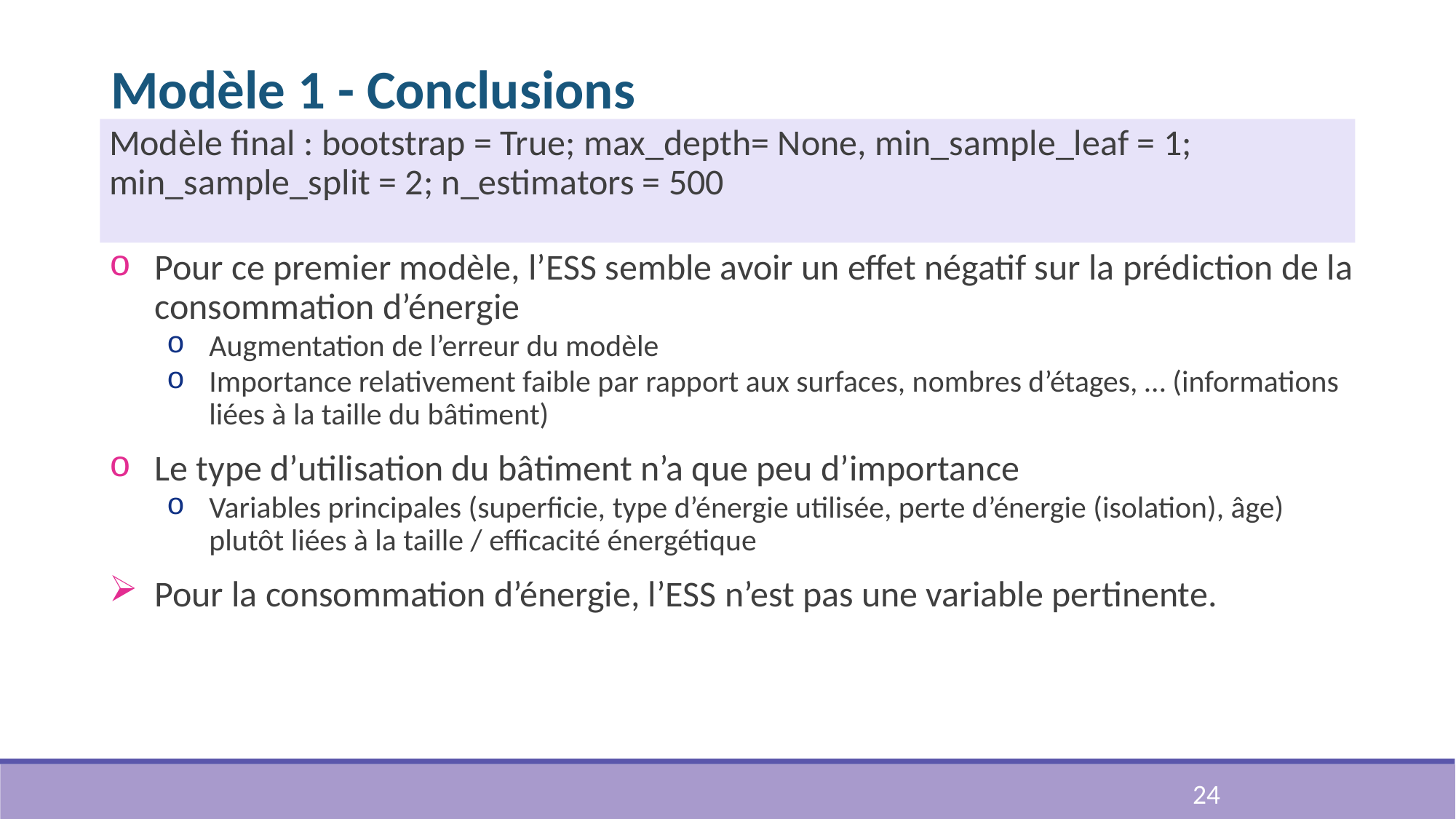

# Modèle 1 - Conclusions
Modèle final : bootstrap = True; max_depth= None, min_sample_leaf = 1; min_sample_split = 2; n_estimators = 500
Pour ce premier modèle, l’ESS semble avoir un effet négatif sur la prédiction de la consommation d’énergie
Augmentation de l’erreur du modèle
Importance relativement faible par rapport aux surfaces, nombres d’étages, … (informations liées à la taille du bâtiment)
Le type d’utilisation du bâtiment n’a que peu d’importance
Variables principales (superficie, type d’énergie utilisée, perte d’énergie (isolation), âge) plutôt liées à la taille / efficacité énergétique
Pour la consommation d’énergie, l’ESS n’est pas une variable pertinente.
24